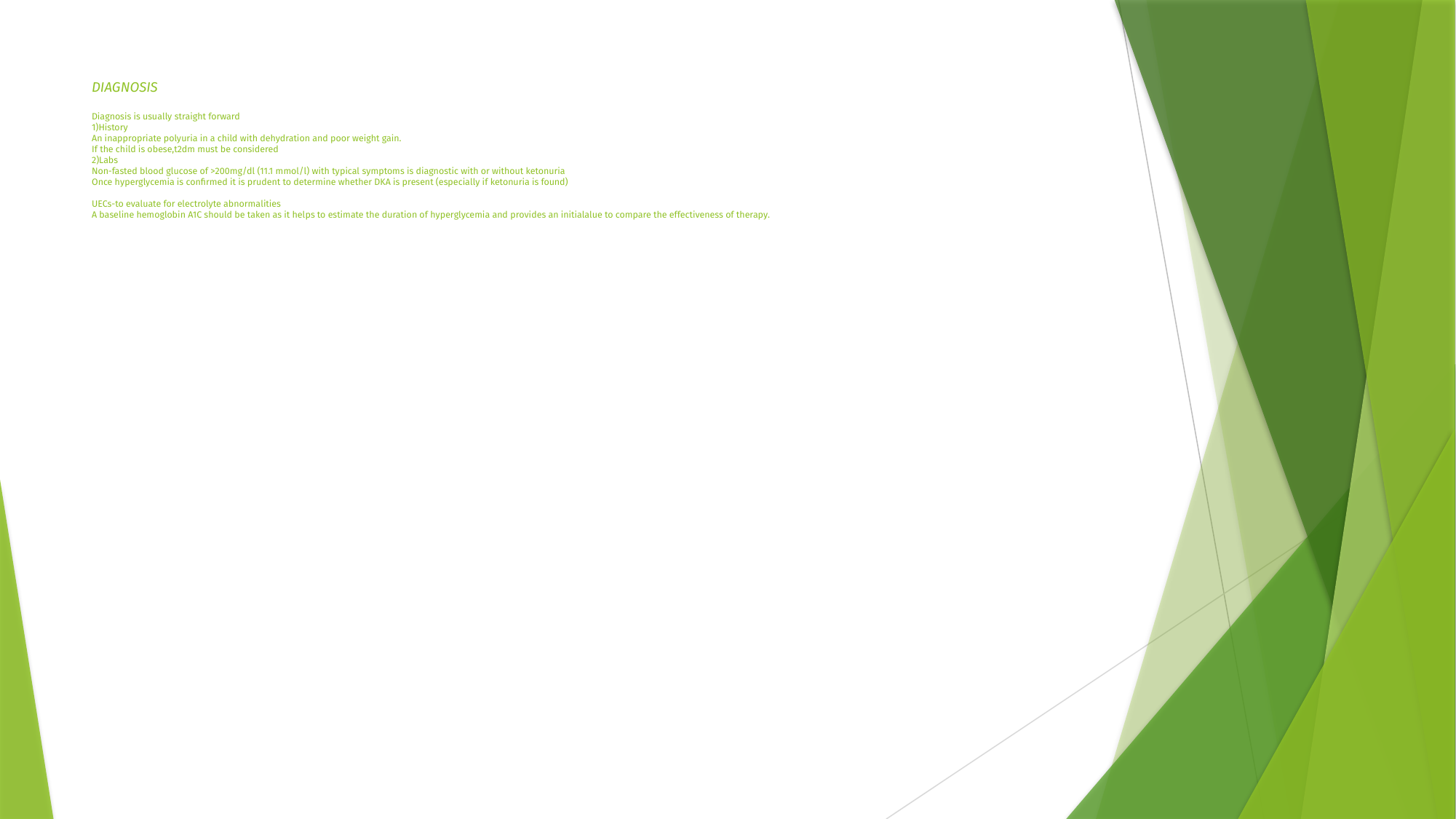

# DIAGNOSIS Diagnosis is usually straight forward 1)History An inappropriate polyuria in a child with dehydration and poor weight gain. If the child is obese,t2dm must be considered 2)Labs Non-fasted blood glucose of >200mg/dl (11.1 mmol/l) with typical symptoms is diagnostic with or without ketonuria Once hyperglycemia is confirmed it is prudent to determine whether DKA is present (especially if ketonuria is found) UECs-to evaluate for electrolyte abnormalities A baseline hemoglobin A1C should be taken as it helps to estimate the duration of hyperglycemia and provides an initialalue to compare the effectiveness of therapy.